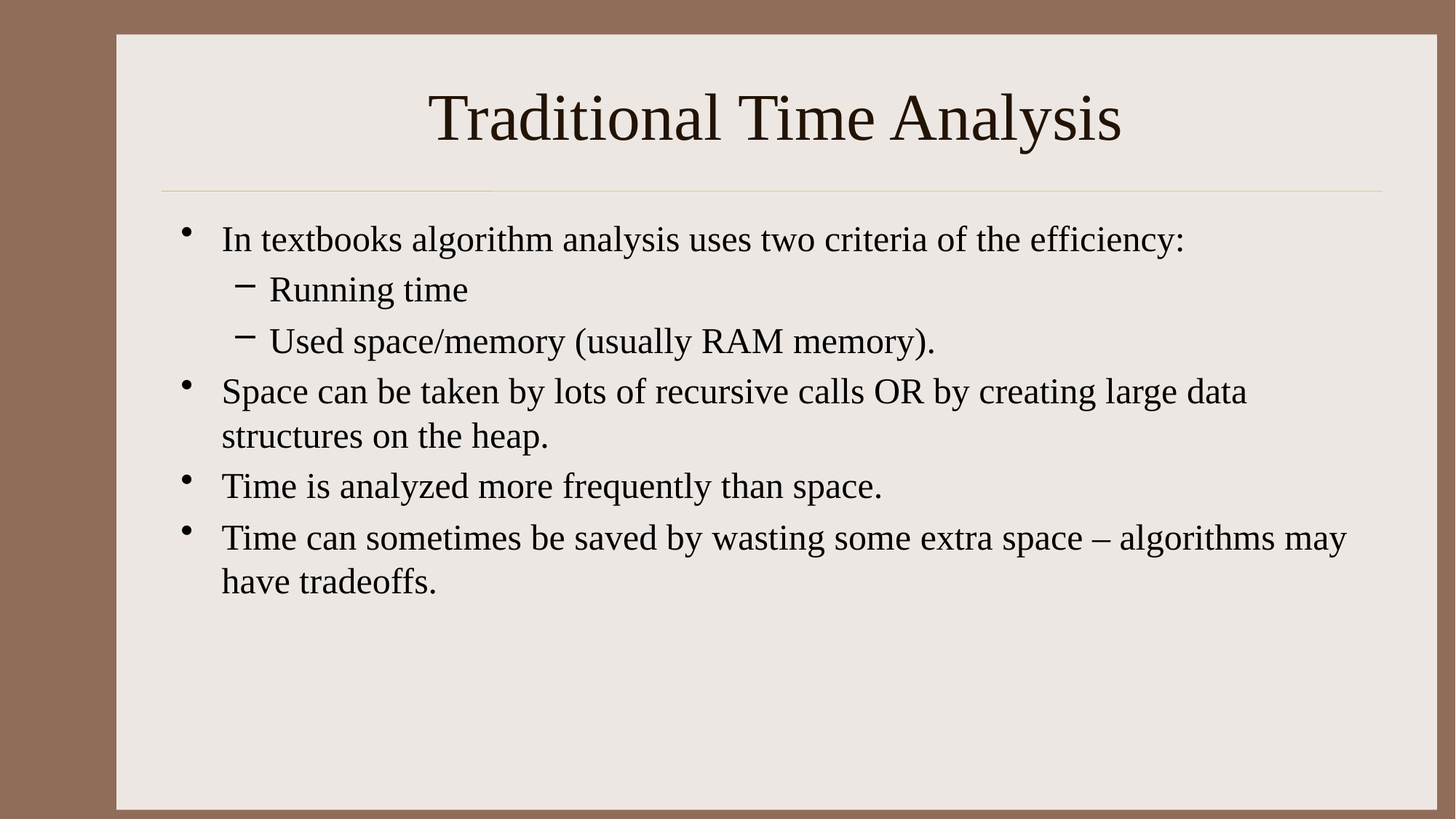

# Traditional Time Analysis
In textbooks algorithm analysis uses two criteria of the efficiency:
Running time
Used space/memory (usually RAM memory).
Space can be taken by lots of recursive calls OR by creating large data structures on the heap.
Time is analyzed more frequently than space.
Time can sometimes be saved by wasting some extra space – algorithms may have tradeoffs.